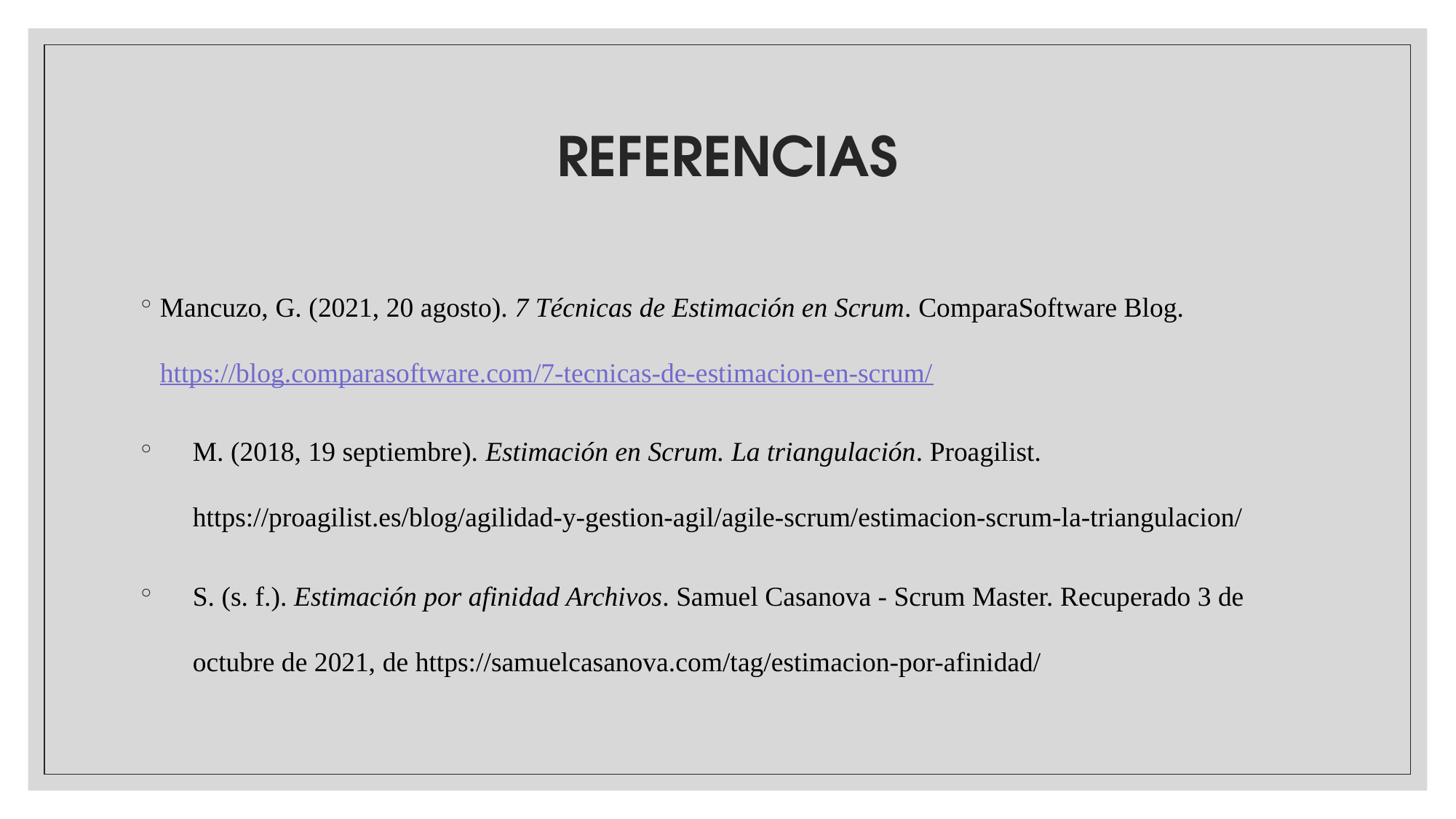

# REFERENCIAS
Mancuzo, G. (2021, 20 agosto). 7 Técnicas de Estimación en Scrum. ComparaSoftware Blog. https://blog.comparasoftware.com/7-tecnicas-de-estimacion-en-scrum/
M. (2018, 19 septiembre). Estimación en Scrum. La triangulación. Proagilist. https://proagilist.es/blog/agilidad-y-gestion-agil/agile-scrum/estimacion-scrum-la-triangulacion/
S. (s. f.). Estimación por afinidad Archivos. Samuel Casanova - Scrum Master. Recuperado 3 de octubre de 2021, de https://samuelcasanova.com/tag/estimacion-por-afinidad/